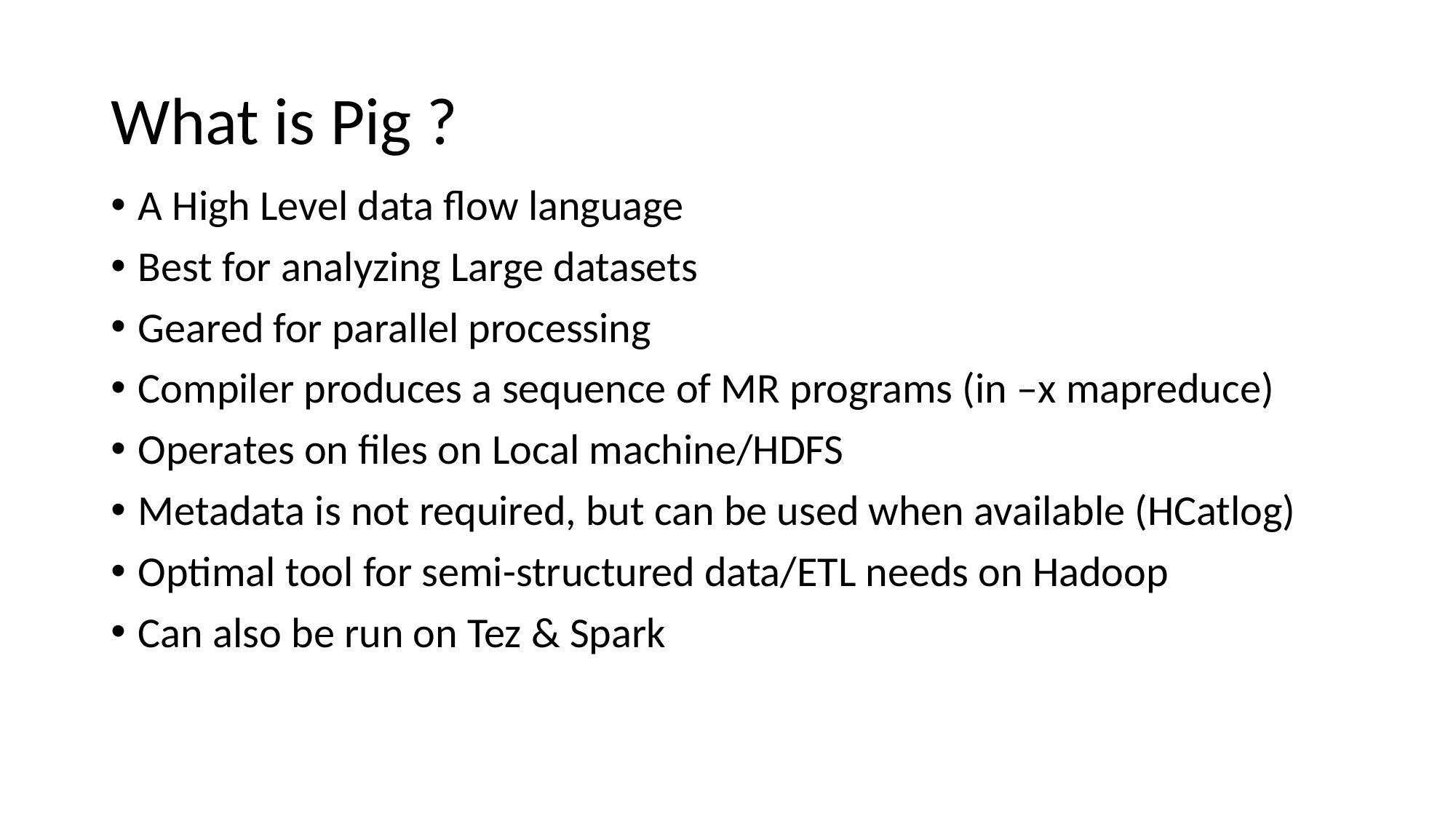

# What is Pig ?
A High Level data flow language
Best for analyzing Large datasets
Geared for parallel processing
Compiler produces a sequence of MR programs (in –x mapreduce)
Operates on files on Local machine/HDFS
Metadata is not required, but can be used when available (HCatlog)
Optimal tool for semi-structured data/ETL needs on Hadoop
Can also be run on Tez & Spark